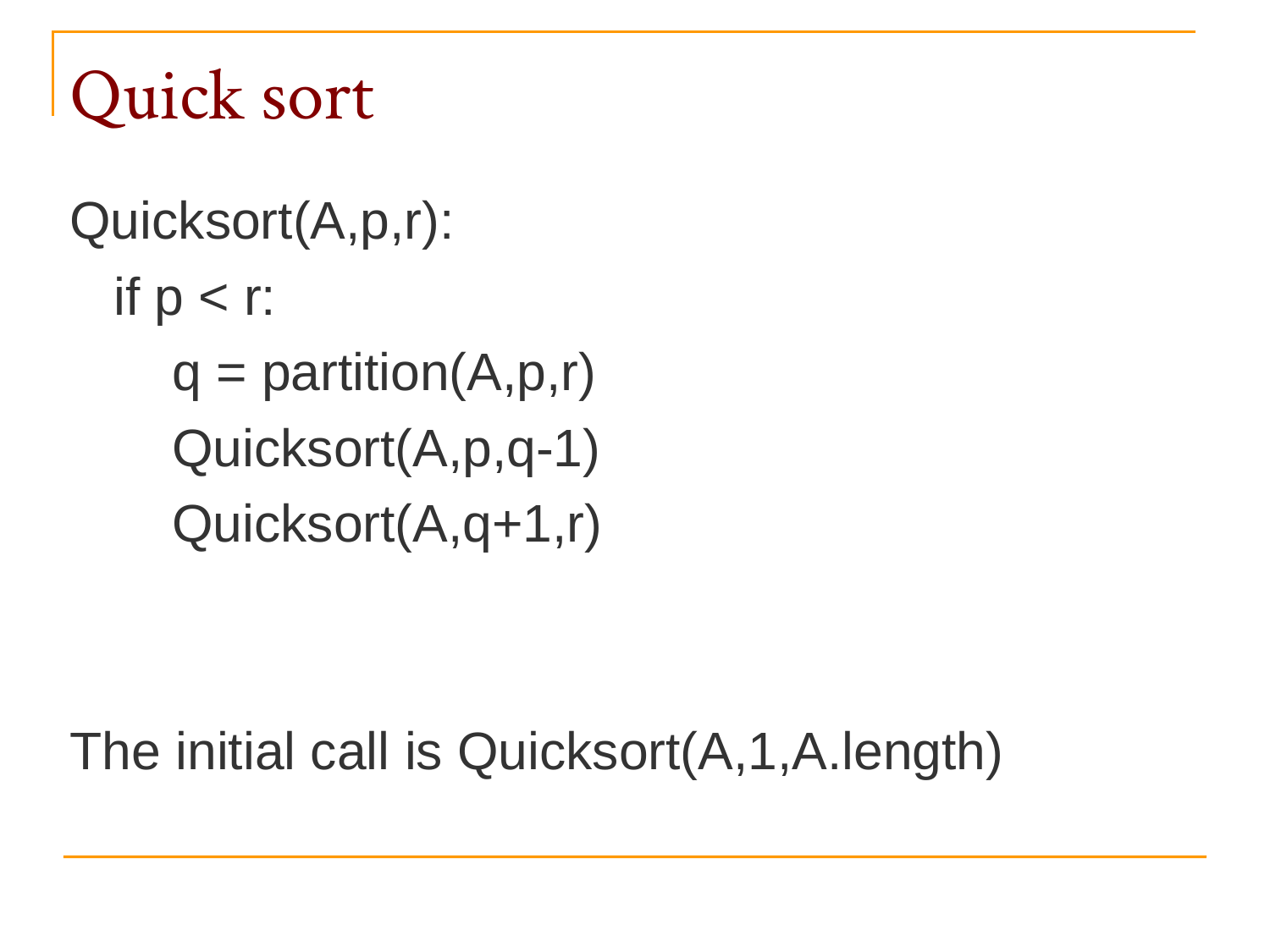

Quicksort(A,p,r):
   if p < r:
       q = partition(A,p,r)
       Quicksort(A,p,q-1)
       Quicksort(A,q+1,r)

The initial call is Quicksort(A,1,A.length)
# Quick sort